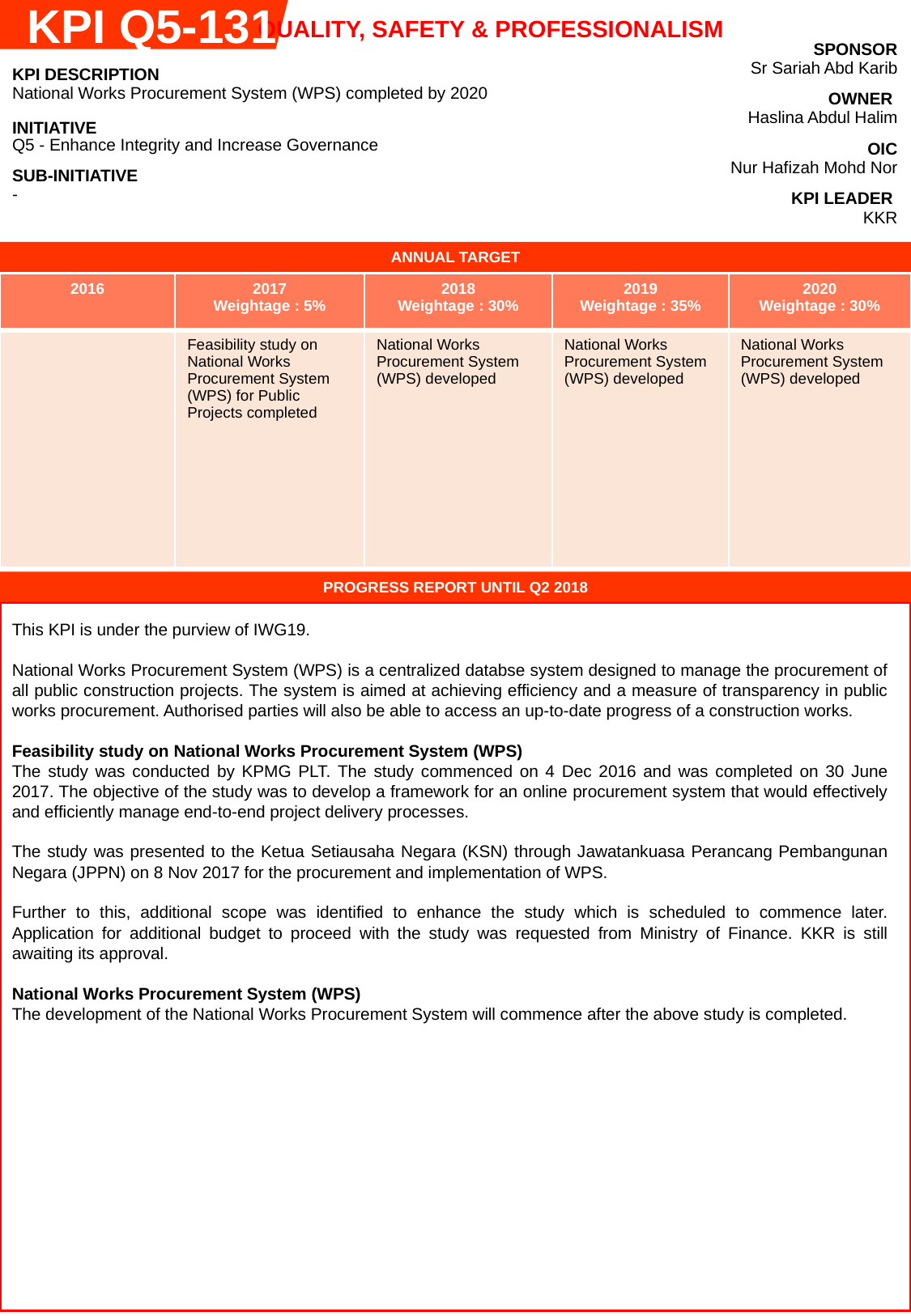

KPI Q5-131
QUALITY, SAFETY & PROFESSIONALISM
| SPONSOR Sr Sariah Abd Karib |
| --- |
| OWNER Haslina Abdul Halim |
| OIC Nur Hafizah Mohd Nor |
| KPI LEADER KKR |
| KPI DESCRIPTION National Works Procurement System (WPS) completed by 2020 |
| --- |
| INITIATIVE Q5 - Enhance Integrity and Increase Governance |
| SUB-INITIATIVE - |
ANNUAL TARGET
| 2016 | 2017 Weightage : 5% | 2018 Weightage : 30% | 2019 Weightage : 35% | 2020 Weightage : 30% |
| --- | --- | --- | --- | --- |
|  | Feasibility study on National Works Procurement System (WPS) for Public Projects completed | National Works Procurement System (WPS) developed | National Works Procurement System (WPS) developed | National Works Procurement System (WPS) developed |
PROGRESS REPORT UNTIL Q2 2018

This KPI is under the purview of IWG19.

National Works Procurement System (WPS) is a centralized databse system designed to manage the procurement of all public construction projects. The system is aimed at achieving efficiency and a measure of transparency in public works procurement. Authorised parties will also be able to access an up-to-date progress of a construction works.

Feasibility study on National Works Procurement System (WPS)
The study was conducted by KPMG PLT. The study commenced on 4 Dec 2016 and was completed on 30 June 2017. The objective of the study was to develop a framework for an online procurement system that would effectively and efficiently manage end-to-end project delivery processes.

The study was presented to the Ketua Setiausaha Negara (KSN) through Jawatankuasa Perancang Pembangunan Negara (JPPN) on 8 Nov 2017 for the procurement and implementation of WPS.

Further to this, additional scope was identified to enhance the study which is scheduled to commence later. Application for additional budget to proceed with the study was requested from Ministry of Finance. KKR is still awaiting its approval.

National Works Procurement System (WPS)
The development of the National Works Procurement System will commence after the above study is completed.